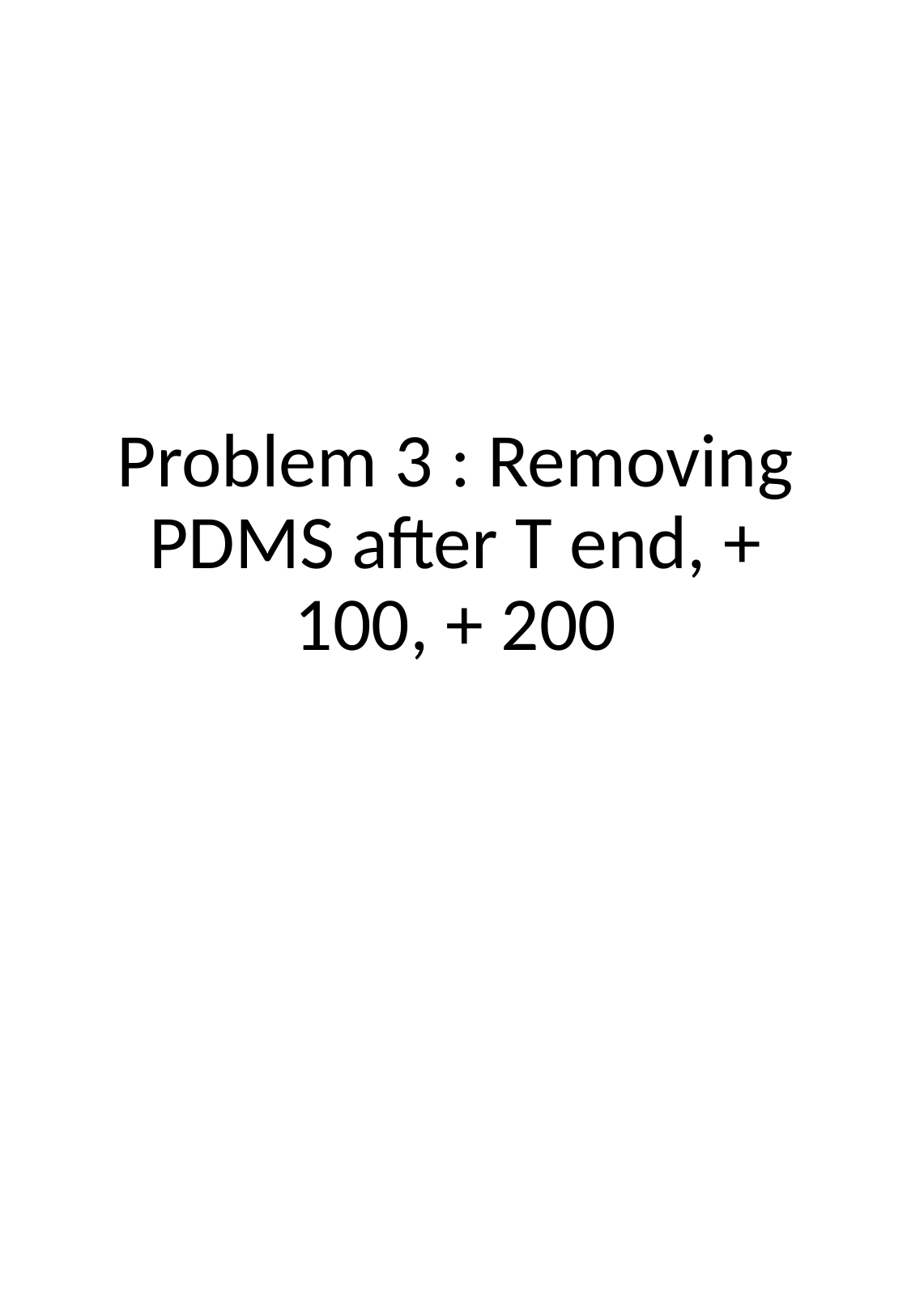

# Problem 3 : Removing PDMS after T end, + 100, + 200